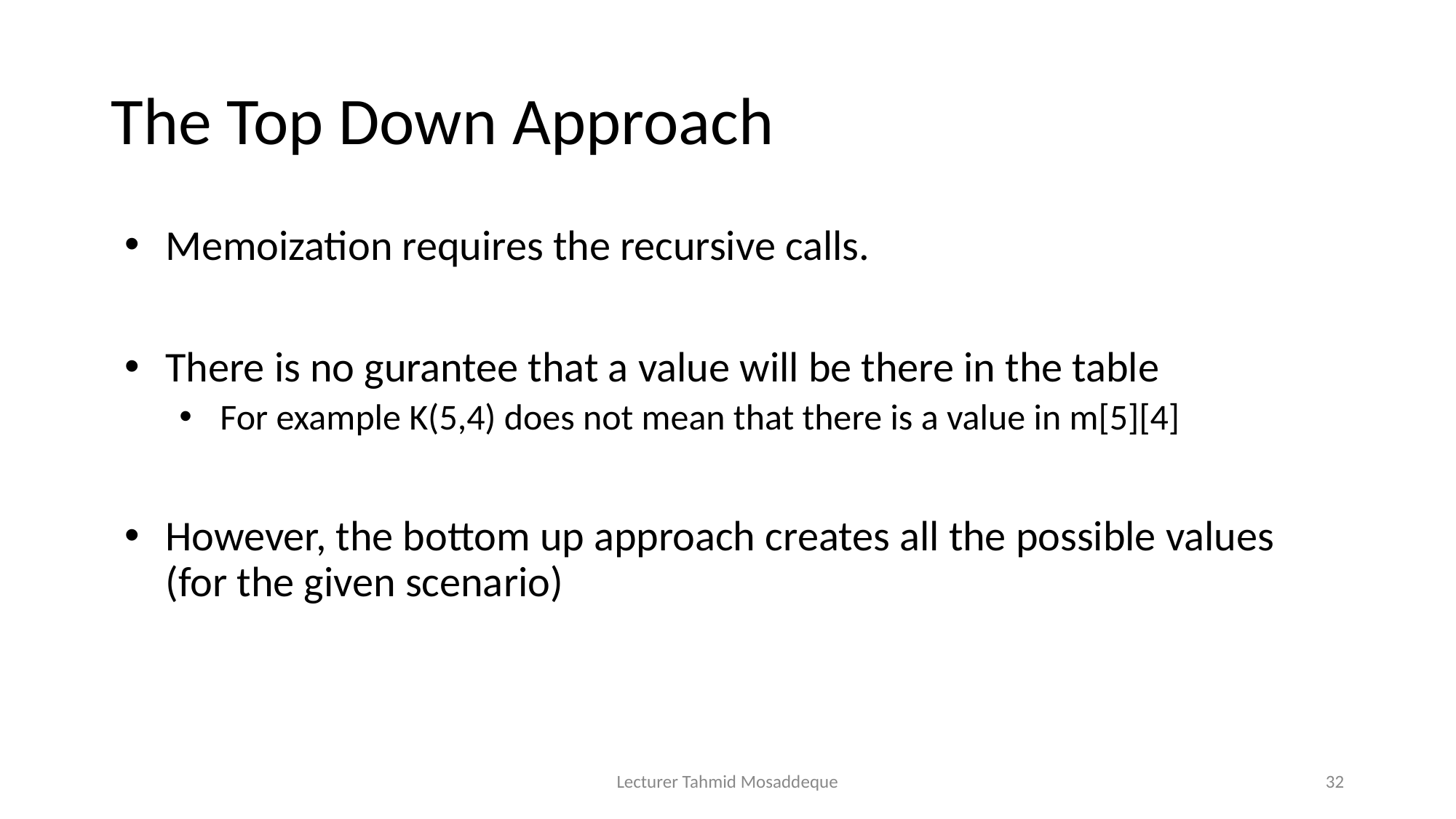

# The Top Down Approach
Memoization requires the recursive calls.

There is no gurantee that a value will be there in the table
For example K(5,4) does not mean that there is a value in m[5][4]

However, the bottom up approach creates all the possible values (for the given scenario)

Lecturer Tahmid Mosaddeque
32